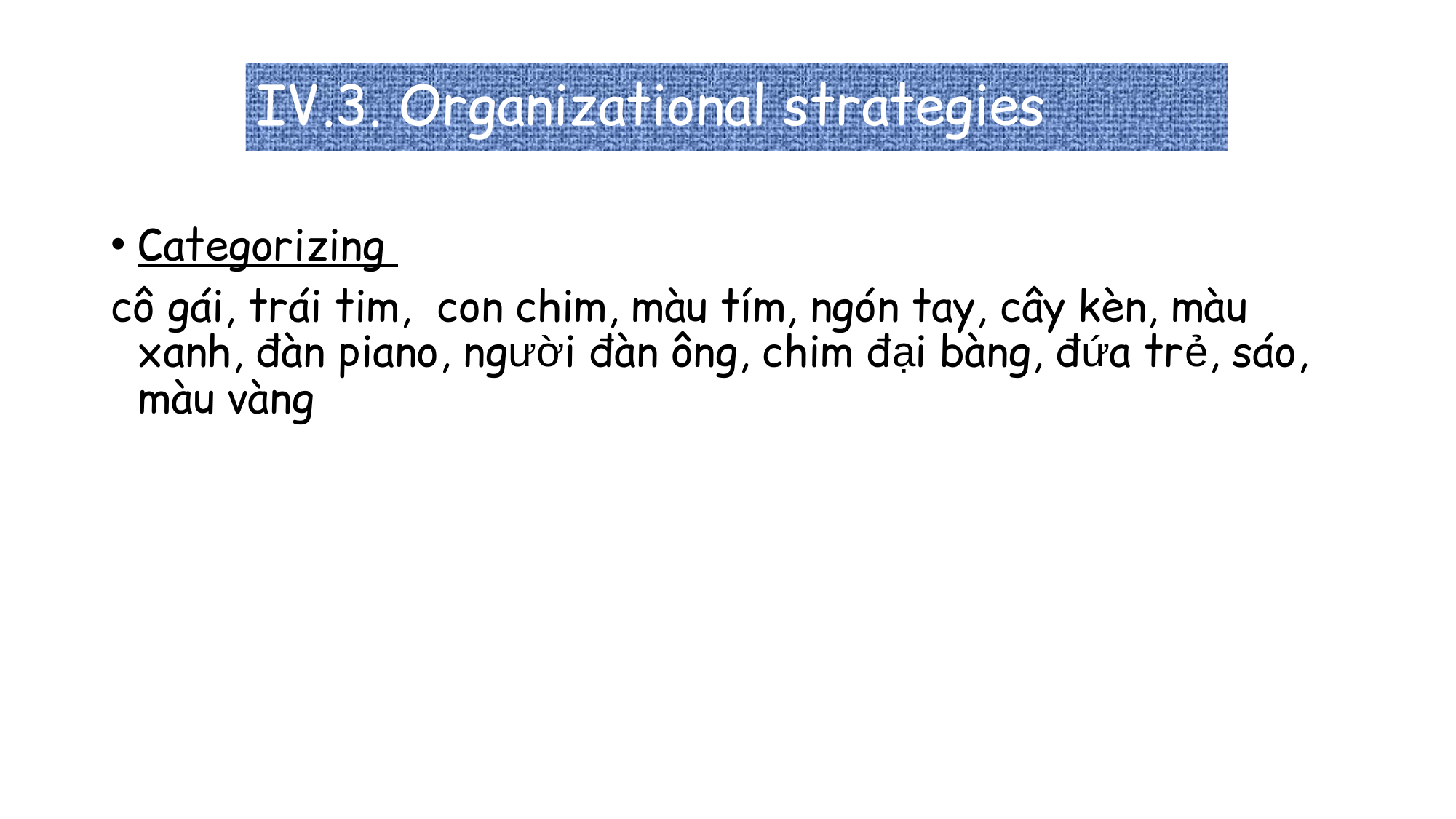

# IV.3. Organizational strategies
Categorizing
cô gái, trái tim,  con chim, màu tím, ngón tay, cây kèn, màu xanh, đàn piano, người đàn ông, chim đại bàng, đứa trẻ, sáo, màu vàng